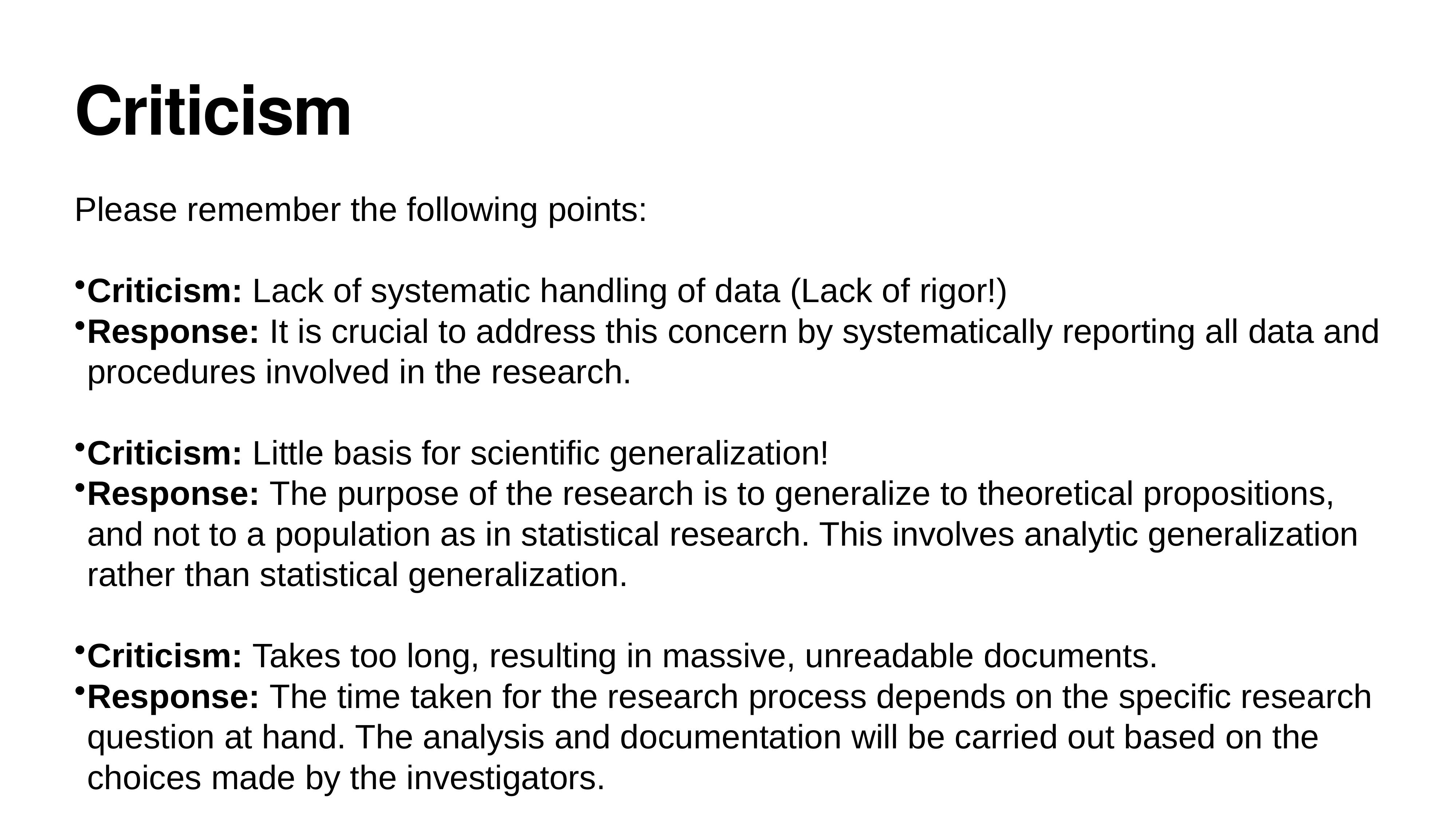

# Criticism
Please remember the following points:

Criticism: Lack of systematic handling of data (Lack of rigor!)
Response: It is crucial to address this concern by systematically reporting all data and procedures involved in the research.

Criticism: Little basis for scientific generalization!
Response: The purpose of the research is to generalize to theoretical propositions, and not to a population as in statistical research. This involves analytic generalization rather than statistical generalization.

Criticism: Takes too long, resulting in massive, unreadable documents.
Response: The time taken for the research process depends on the specific research question at hand. The analysis and documentation will be carried out based on the choices made by the investigators.